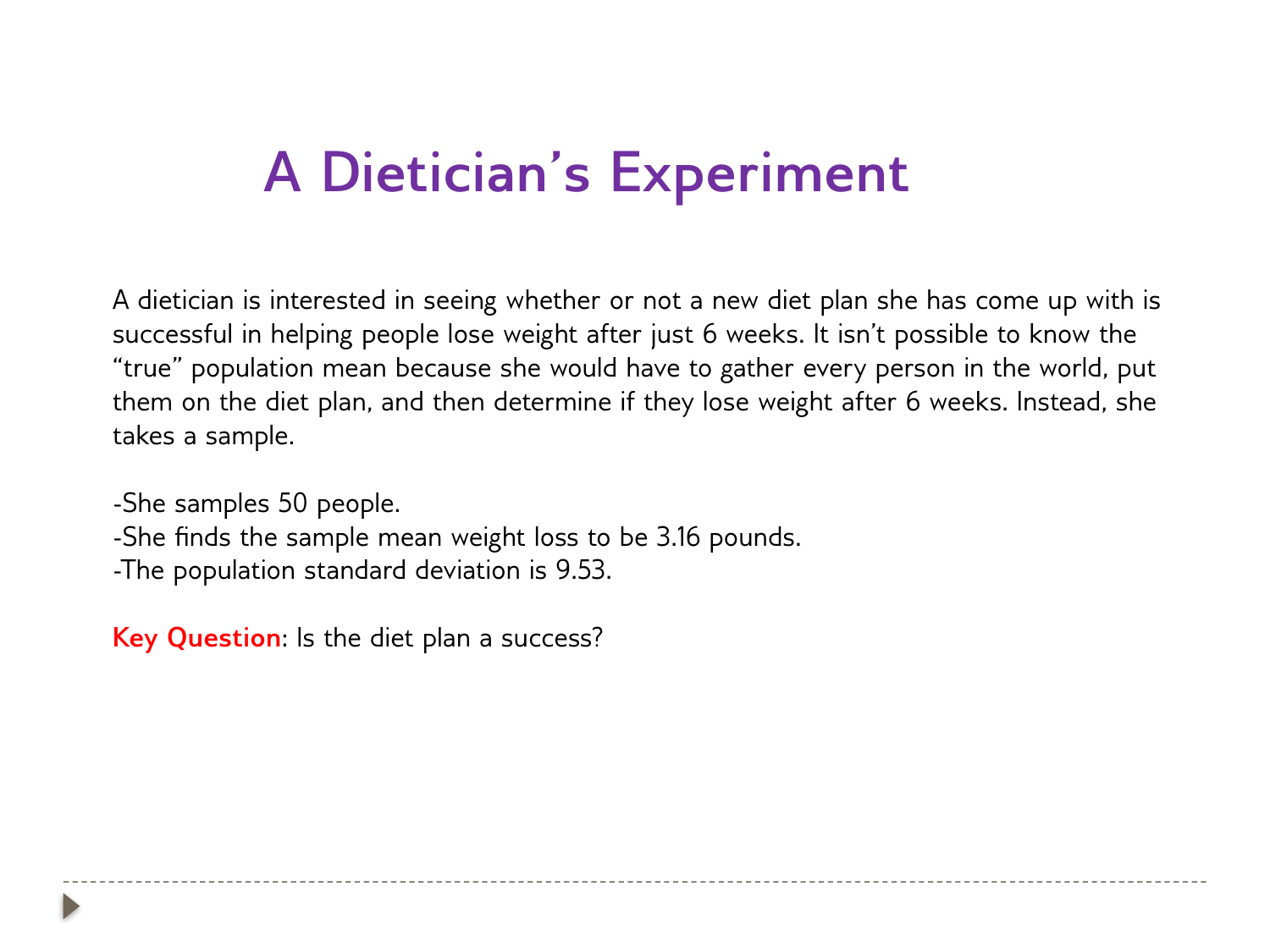

A Dietician’s Experiment
A dietician is interested in seeing whether or not a new diet plan she has come up with is successful in helping people lose weight after just 6 weeks. It isn’t possible to know the “true” population mean because she would have to gather every person in the world, put them on the diet plan, and then determine if they lose weight after 6 weeks. Instead, she takes a sample.

-She samples 50 people.
-She finds the sample mean weight loss to be 3.16 pounds.
-The population standard deviation is 9.53.

Key Question: Is the diet plan a success?